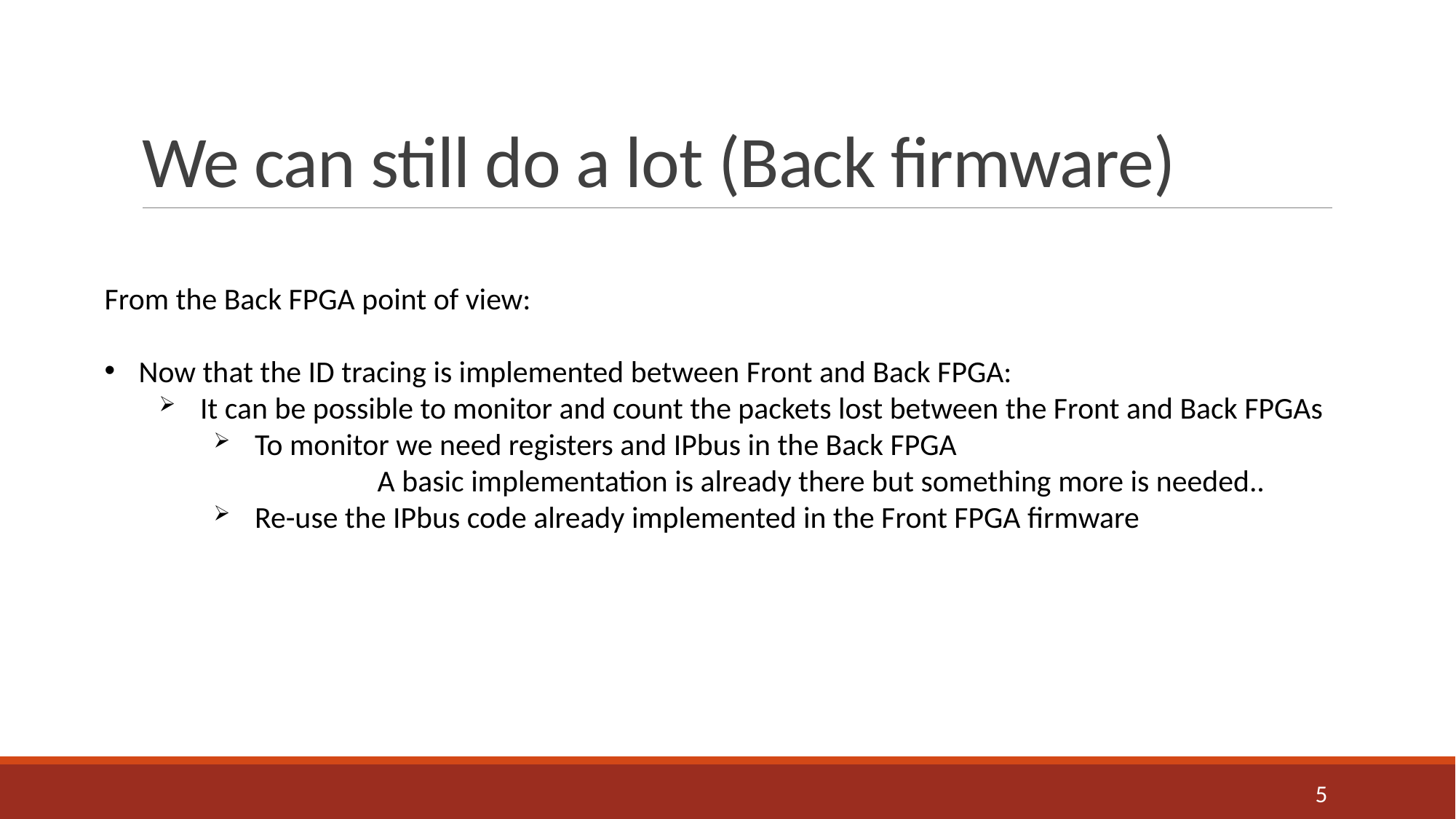

# We can still do a lot (Back firmware)
From the Back FPGA point of view:

Now that the ID tracing is implemented between Front and Back FPGA:
It can be possible to monitor and count the packets lost between the Front and Back FPGAs
To monitor we need registers and IPbus in the Back FPGA
		A basic implementation is already there but something more is needed..
Re-use the IPbus code already implemented in the Front FPGA firmware
5